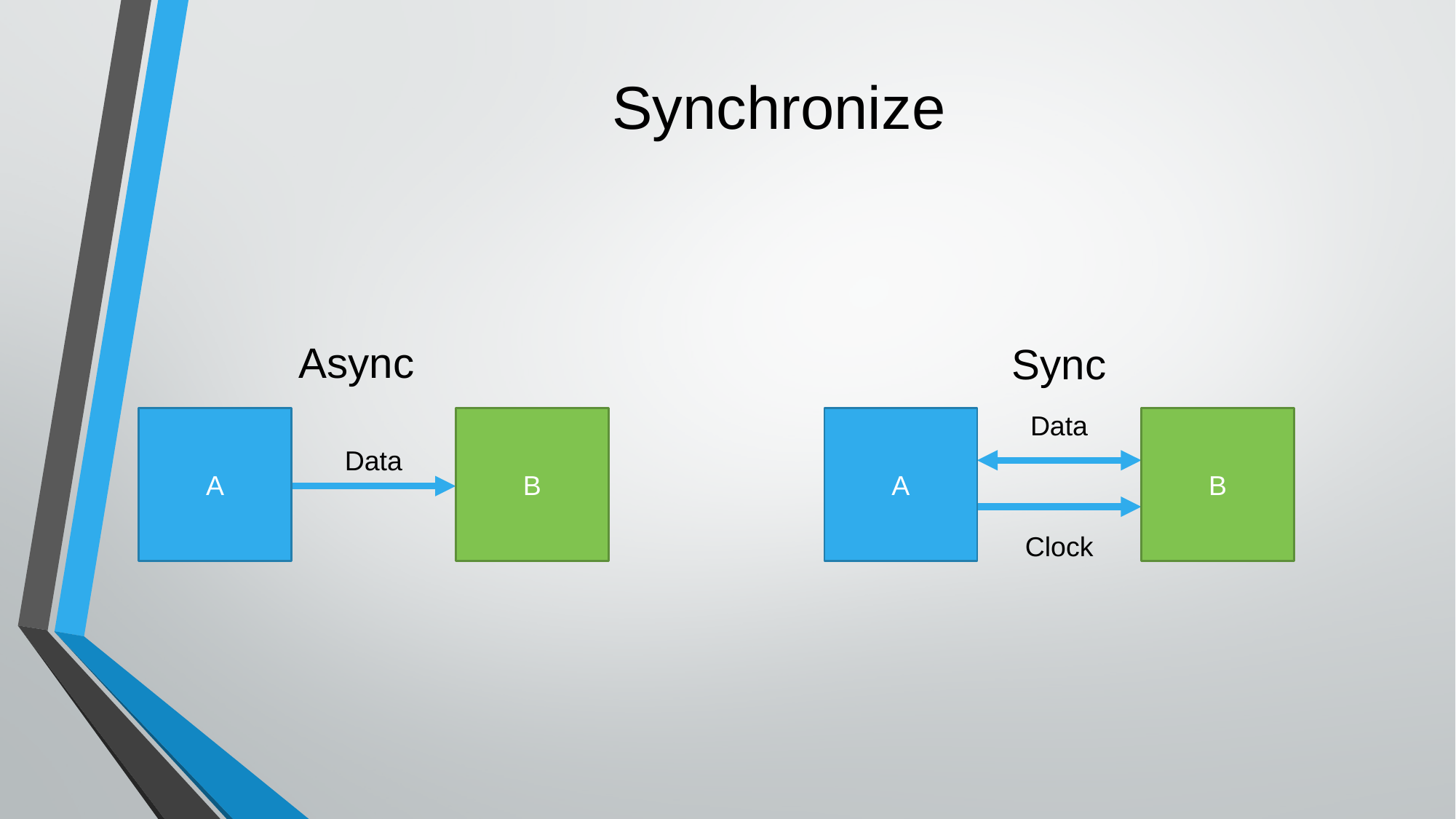

# Synchronize
Async
Sync
Data
A
B
A
B
Data
Clock